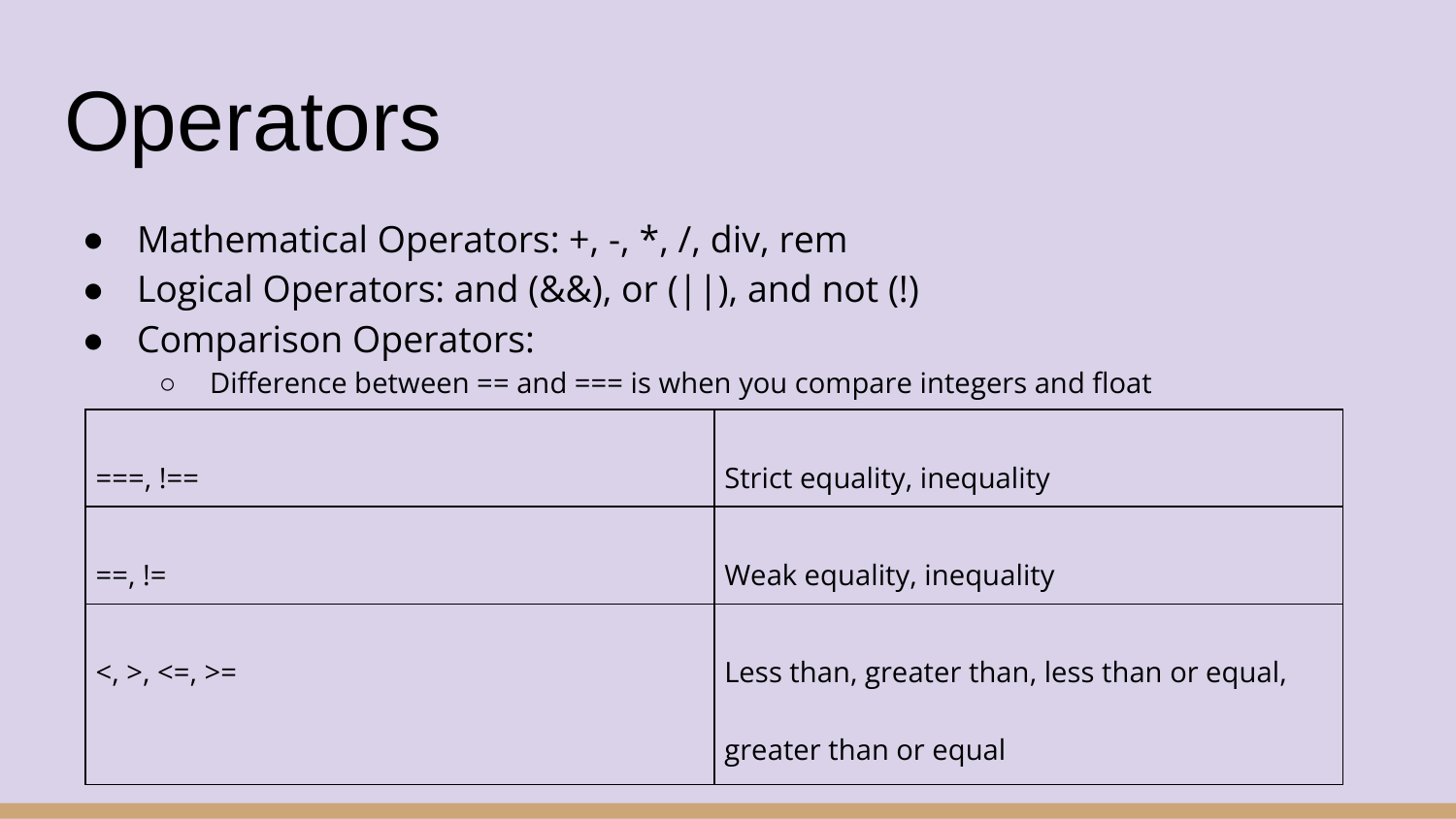

# Operators
Mathematical Operators: +, -, *, /, div, rem
Logical Operators: and (&&), or (||), and not (!)
Comparison Operators:
Difference between == and === is when you compare integers and float
| ===, !== | Strict equality, inequality |
| --- | --- |
| ==, != | Weak equality, inequality |
| <, >, <=, >= | Less than, greater than, less than or equal, greater than or equal |